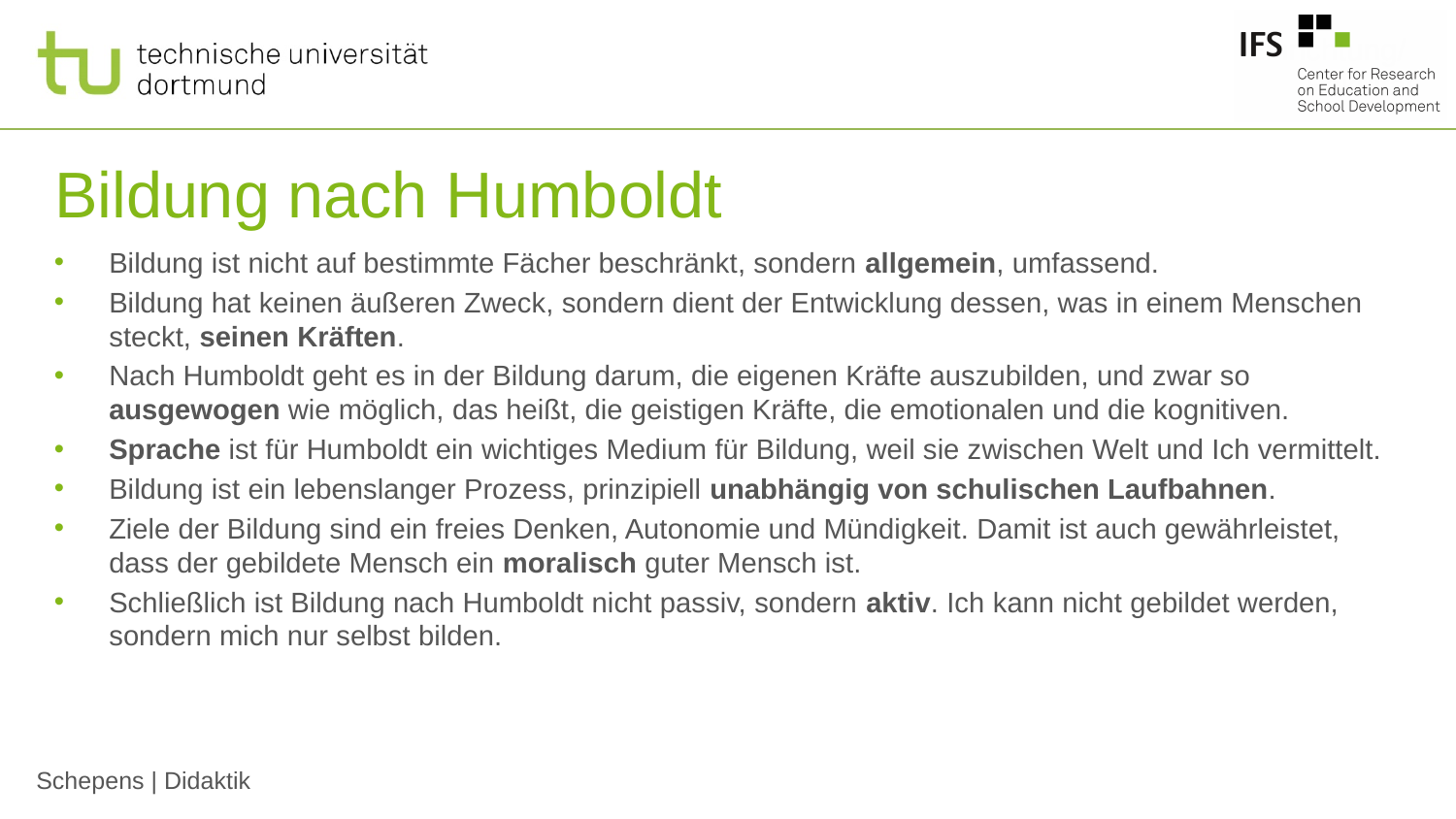

# Bildung nach Humboldt
Bildung ist nicht auf bestimmte Fächer beschränkt, sondern allgemein, umfassend.
Bildung hat keinen äußeren Zweck, sondern dient der Entwicklung dessen, was in einem Menschen steckt, seinen Kräften.
Nach Humboldt geht es in der Bildung darum, die eigenen Kräfte auszubilden, und zwar so ausgewogen wie möglich, das heißt, die geistigen Kräfte, die emotionalen und die kognitiven.
Sprache ist für Humboldt ein wichtiges Medium für Bildung, weil sie zwischen Welt und Ich vermittelt.
Bildung ist ein lebenslanger Prozess, prinzipiell unabhängig von schulischen Laufbahnen.
Ziele der Bildung sind ein freies Denken, Autonomie und Mündigkeit. Damit ist auch gewährleistet, dass der gebildete Mensch ein moralisch guter Mensch ist.
Schließlich ist Bildung nach Humboldt nicht passiv, sondern aktiv. Ich kann nicht gebildet werden, sondern mich nur selbst bilden.